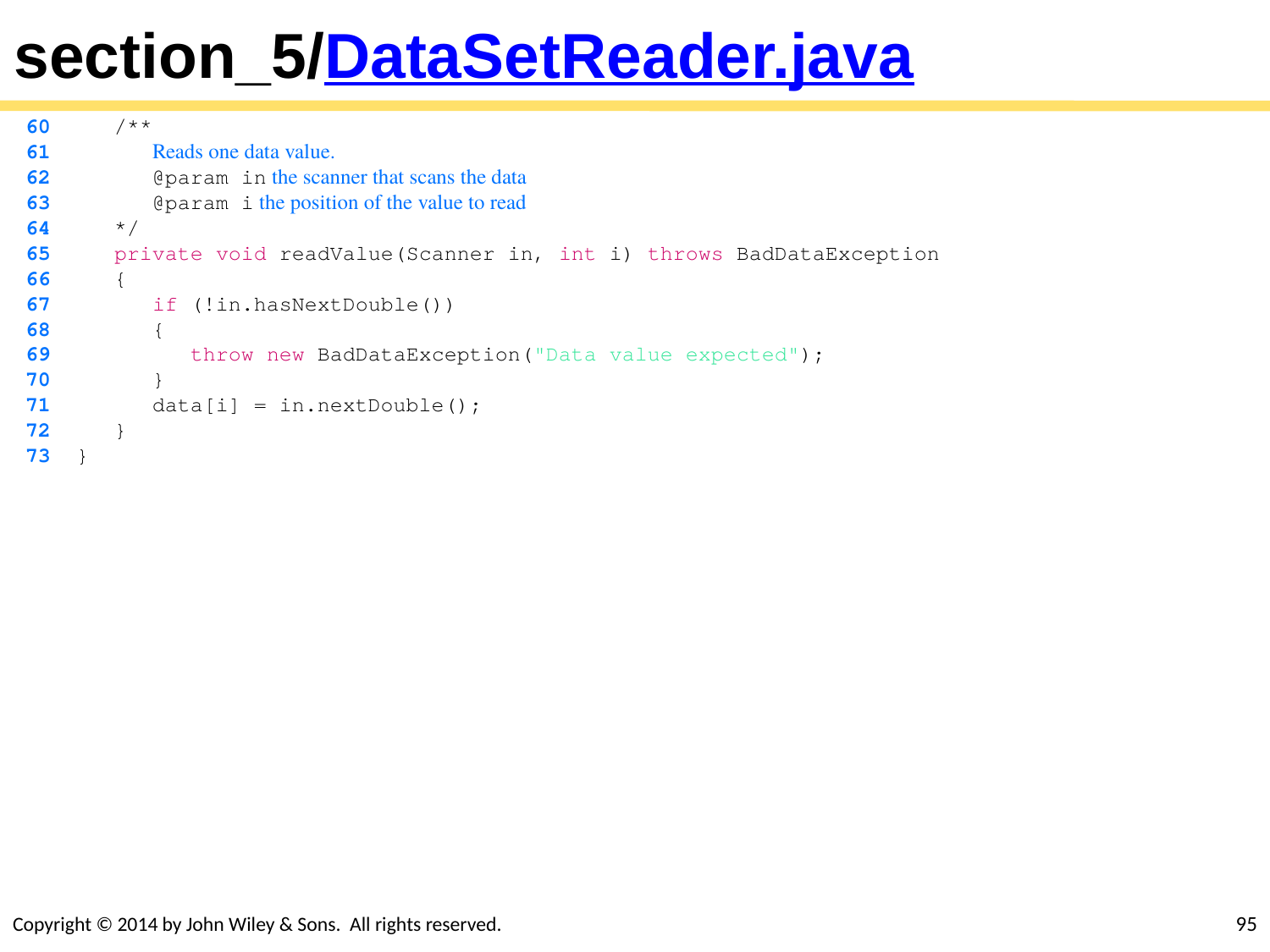

# section_5/DataSetReader.java
 60     /**
 61        Reads one data value.
 62        @param in the scanner that scans the data
 63        @param i the position of the value to read
 64     */
 65     private void readValue(Scanner in, int i) throws BadDataException
 66     {
 67        if (!in.hasNextDouble())
 68        {
 69           throw new BadDataException("Data value expected");
 70        }
 71        data[i] = in.nextDouble();
 72     }
 73  }